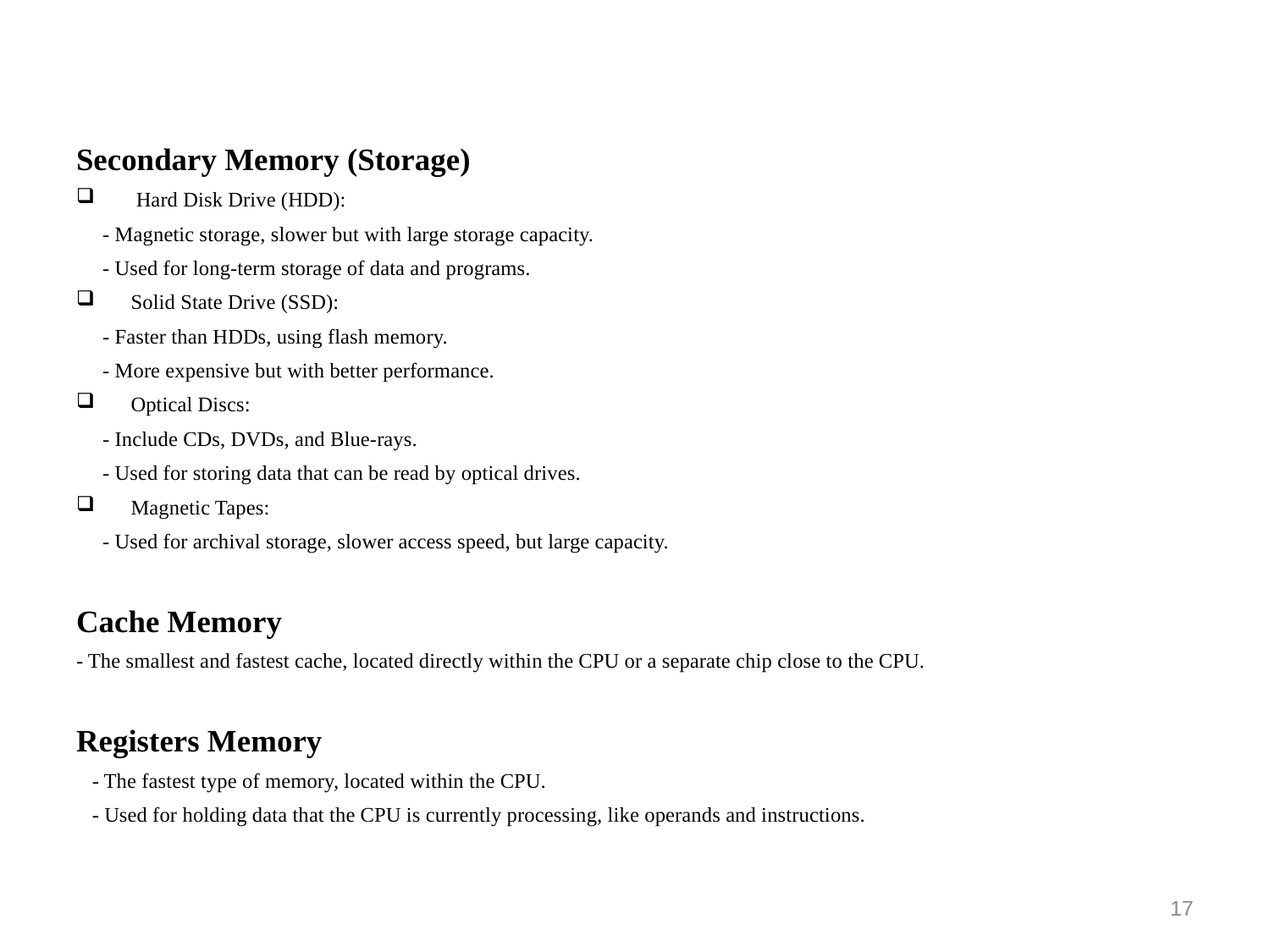

Secondary Memory (Storage)
   Hard Disk Drive (HDD):
     - Magnetic storage, slower but with large storage capacity.
     - Used for long-term storage of data and programs.
  Solid State Drive (SSD):
     - Faster than HDDs, using flash memory.
     - More expensive but with better performance.
  Optical Discs:
     - Include CDs, DVDs, and Blue-rays.
     - Used for storing data that can be read by optical drives.
  Magnetic Tapes:
     - Used for archival storage, slower access speed, but large capacity.

Cache Memory
- The smallest and fastest cache, located directly within the CPU or a separate chip close to the CPU.

Registers Memory
   - The fastest type of memory, located within the CPU.
   - Used for holding data that the CPU is currently processing, like operands and instructions.

17